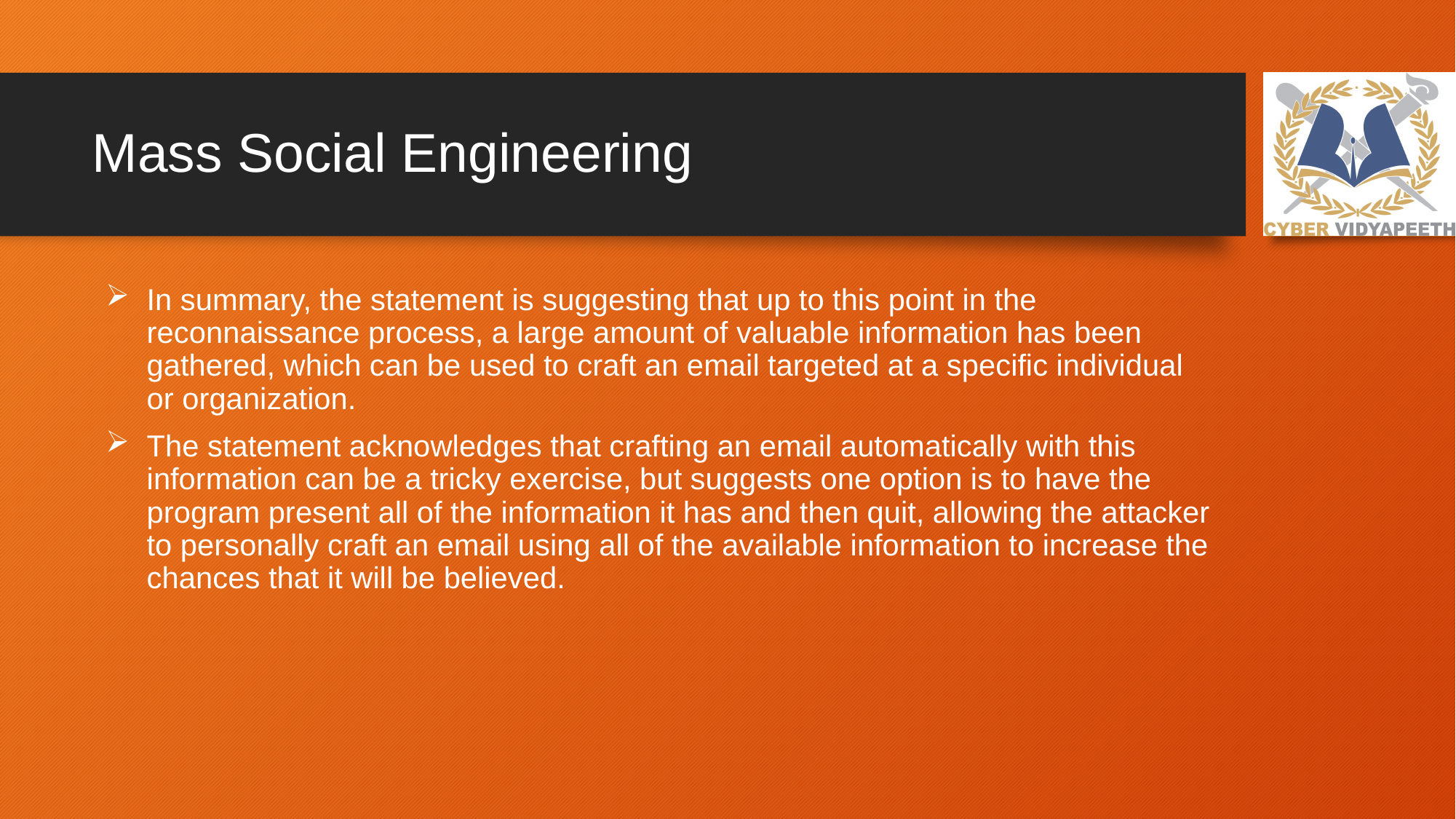

# Mass Social Engineering
In summary, the statement is suggesting that up to this point in the reconnaissance process, a large amount of valuable information has been gathered, which can be used to craft an email targeted at a specific individual or organization.
The statement acknowledges that crafting an email automatically with this information can be a tricky exercise, but suggests one option is to have the program present all of the information it has and then quit, allowing the attacker to personally craft an email using all of the available information to increase the chances that it will be believed.